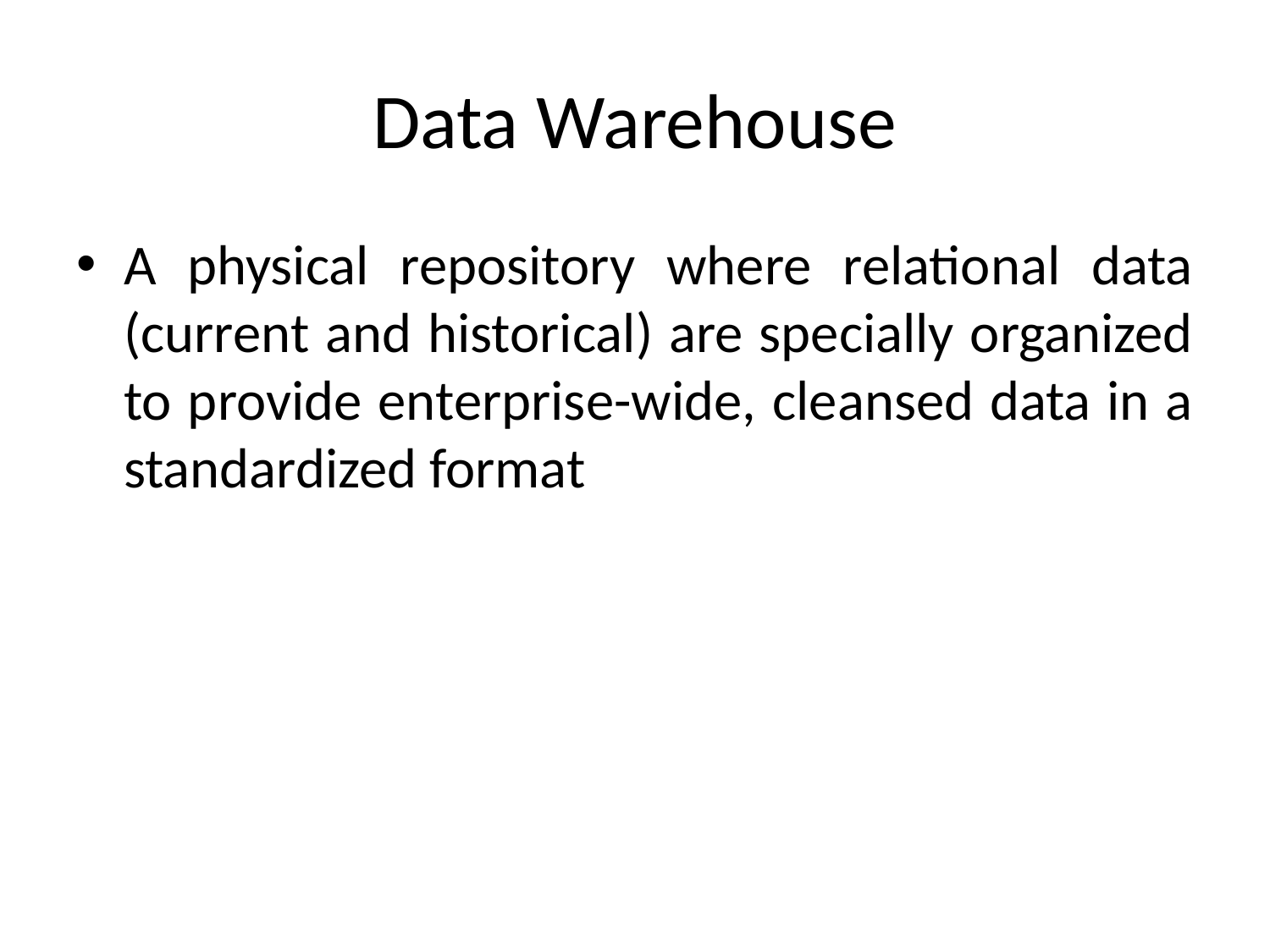

# Data Warehouse
A physical repository where relational data (current and historical) are specially organized to provide enterprise-wide, cleansed data in a standardized format